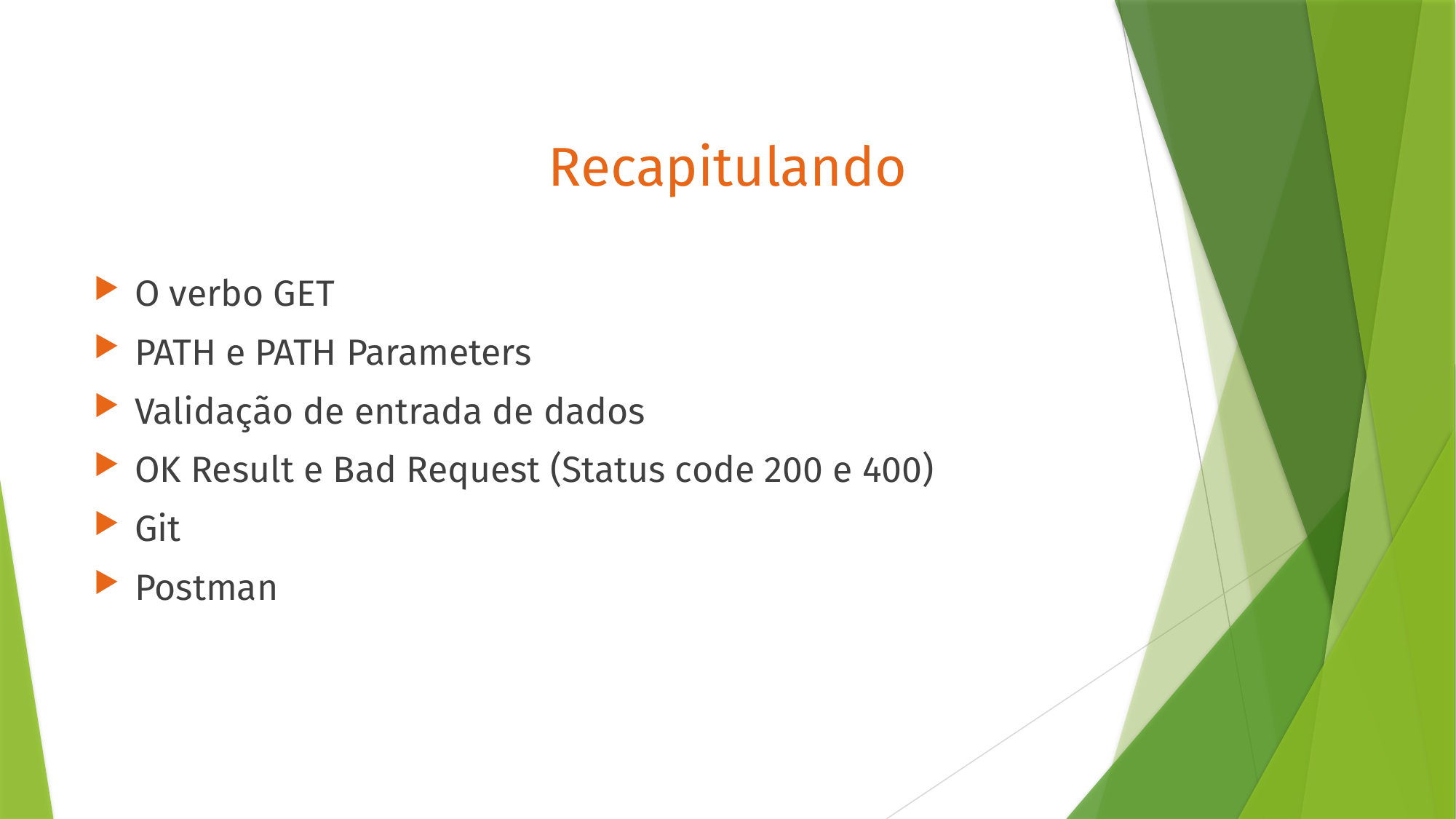

# Recapitulando
O verbo GET
PATH e PATH Parameters
Validação de entrada de dados
OK Result e Bad Request (Status code 200 e 400)
Git
Postman